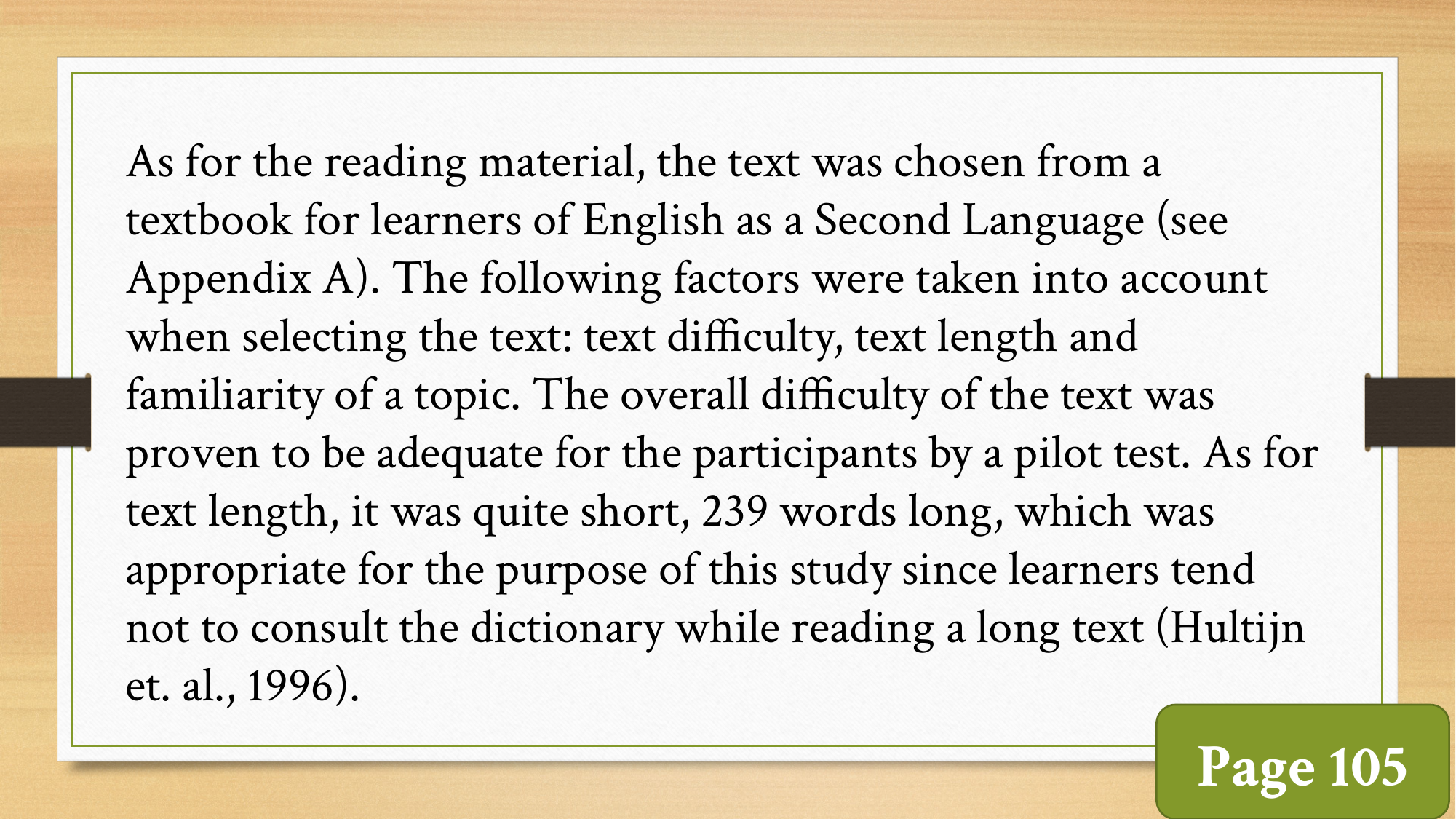

As for the reading material, the text was chosen from a textbook for learners of English as a Second Language (see Appendix A). The following factors were taken into account when selecting the text: text difficulty, text length and familiarity of a topic. The overall difficulty of the text was proven to be adequate for the participants by a pilot test. As for text length, it was quite short, 239 words long, which was appropriate for the purpose of this study since learners tend not to consult the dictionary while reading a long text (Hultijn et. al., 1996).
Page 105